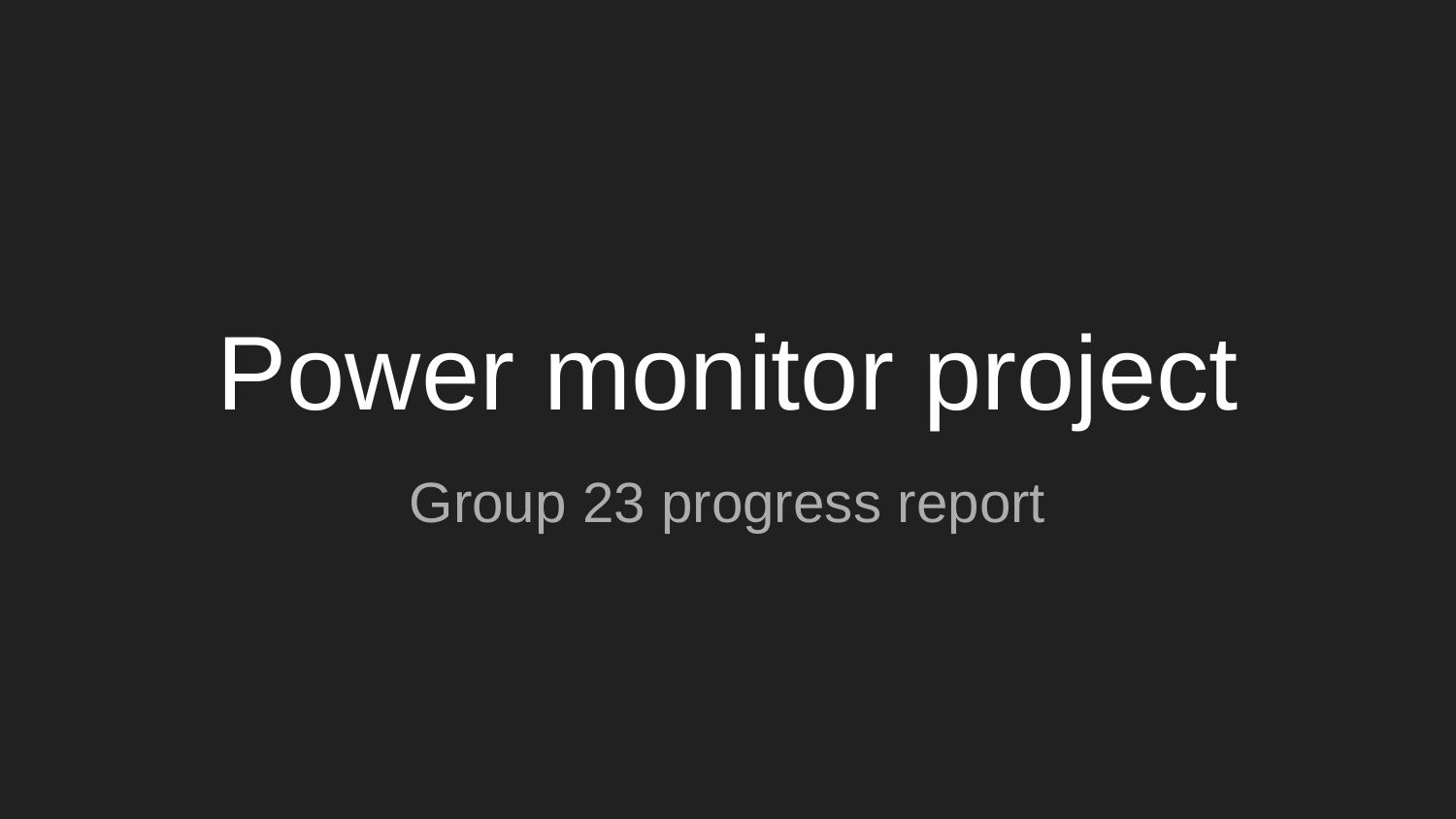

# Power monitor project
Group 23 progress report